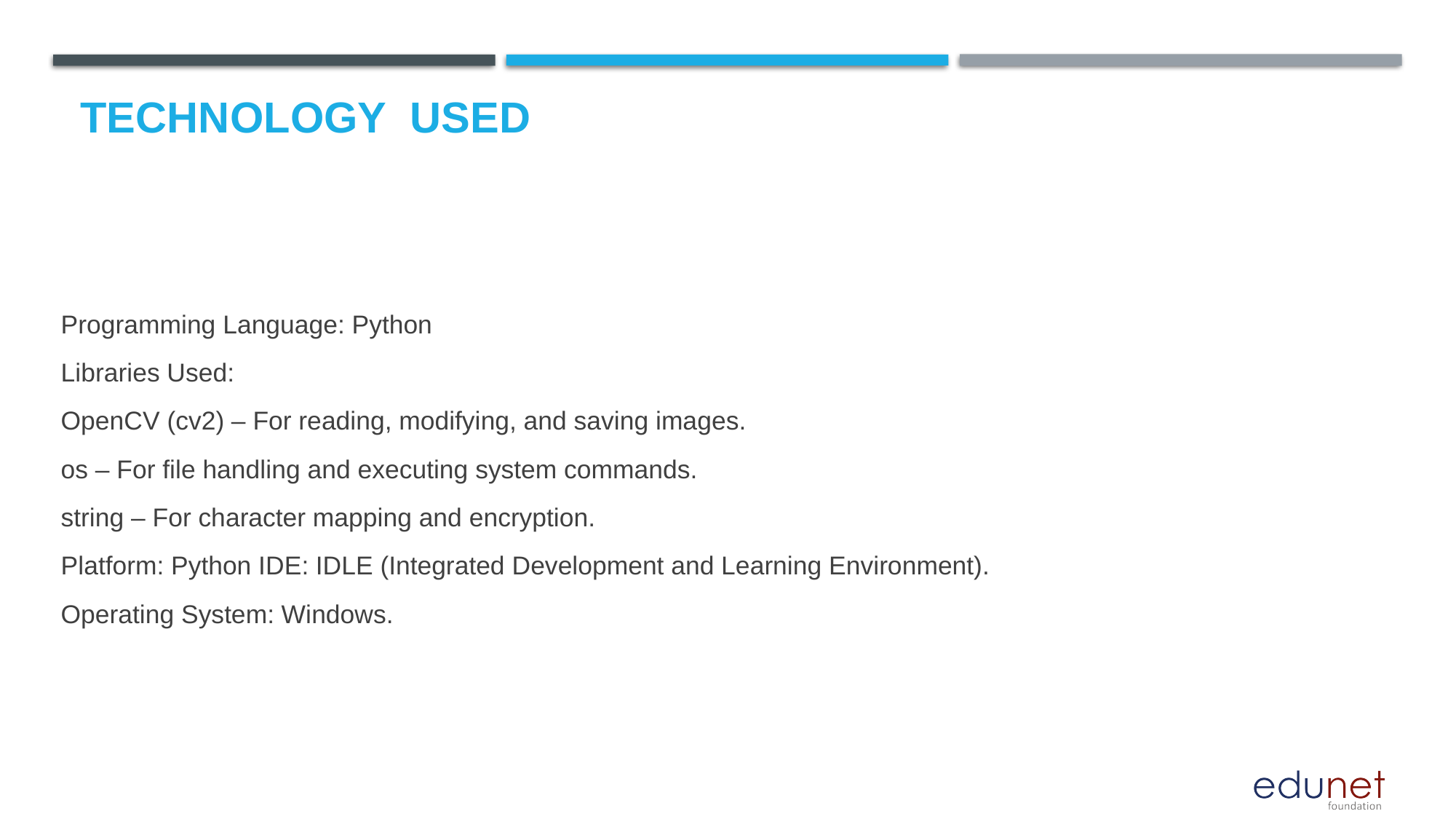

# Technology  used
Programming Language: Python
Libraries Used:
OpenCV (cv2) – For reading, modifying, and saving images.
os – For file handling and executing system commands.
string – For character mapping and encryption.
Platform: Python IDE: IDLE (Integrated Development and Learning Environment).
Operating System: Windows.